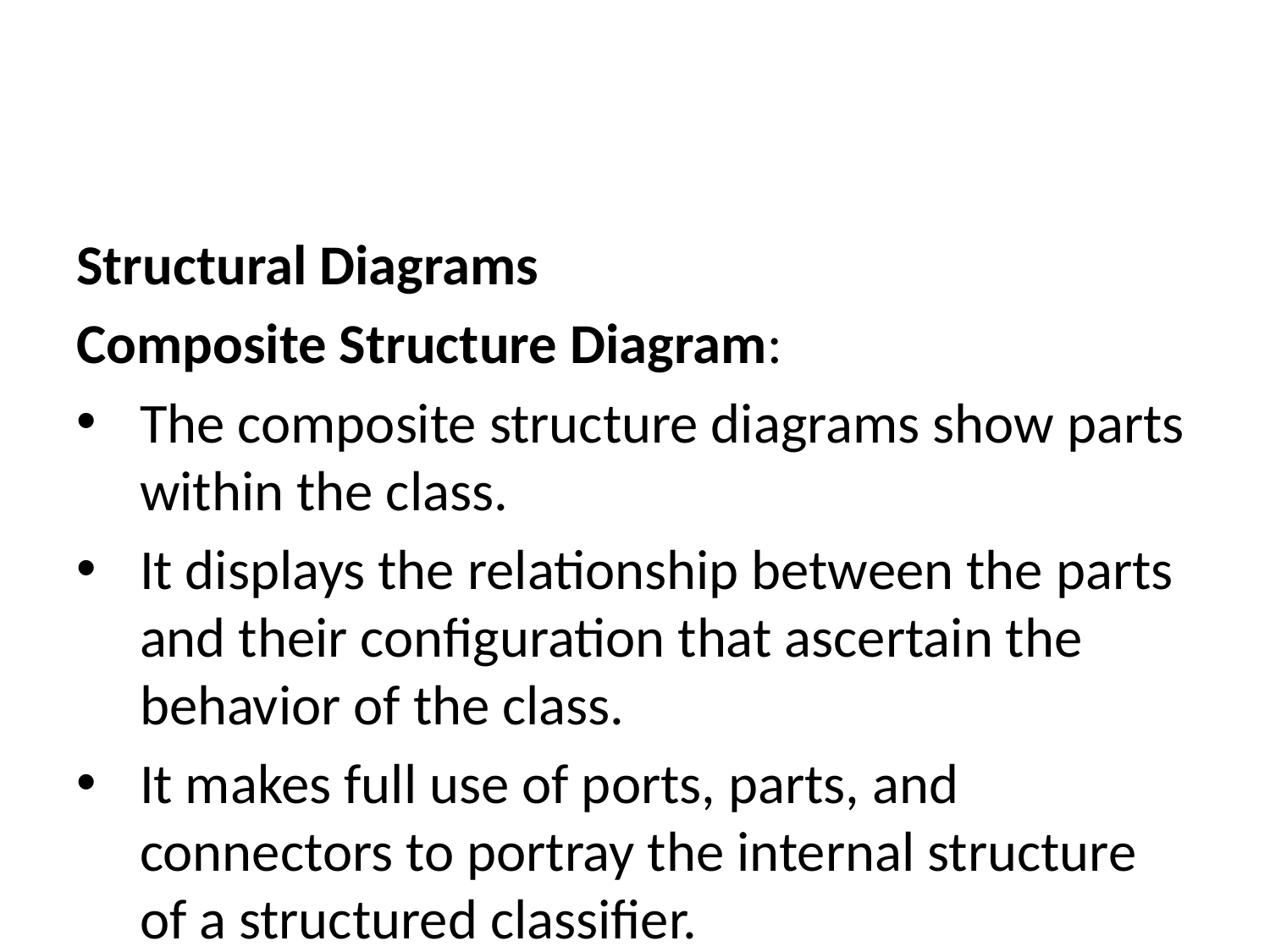

Structural Diagrams
Composite Structure Diagram:
The composite structure diagrams show parts within the class.
It displays the relationship between the parts and their configuration that ascertain the behavior of the class.
It makes full use of ports, parts, and connectors to portray the internal structure of a structured classifier.
It is similar to class diagrams, just the fact it represents individual parts in a detailed manner when compared with class diagrams.